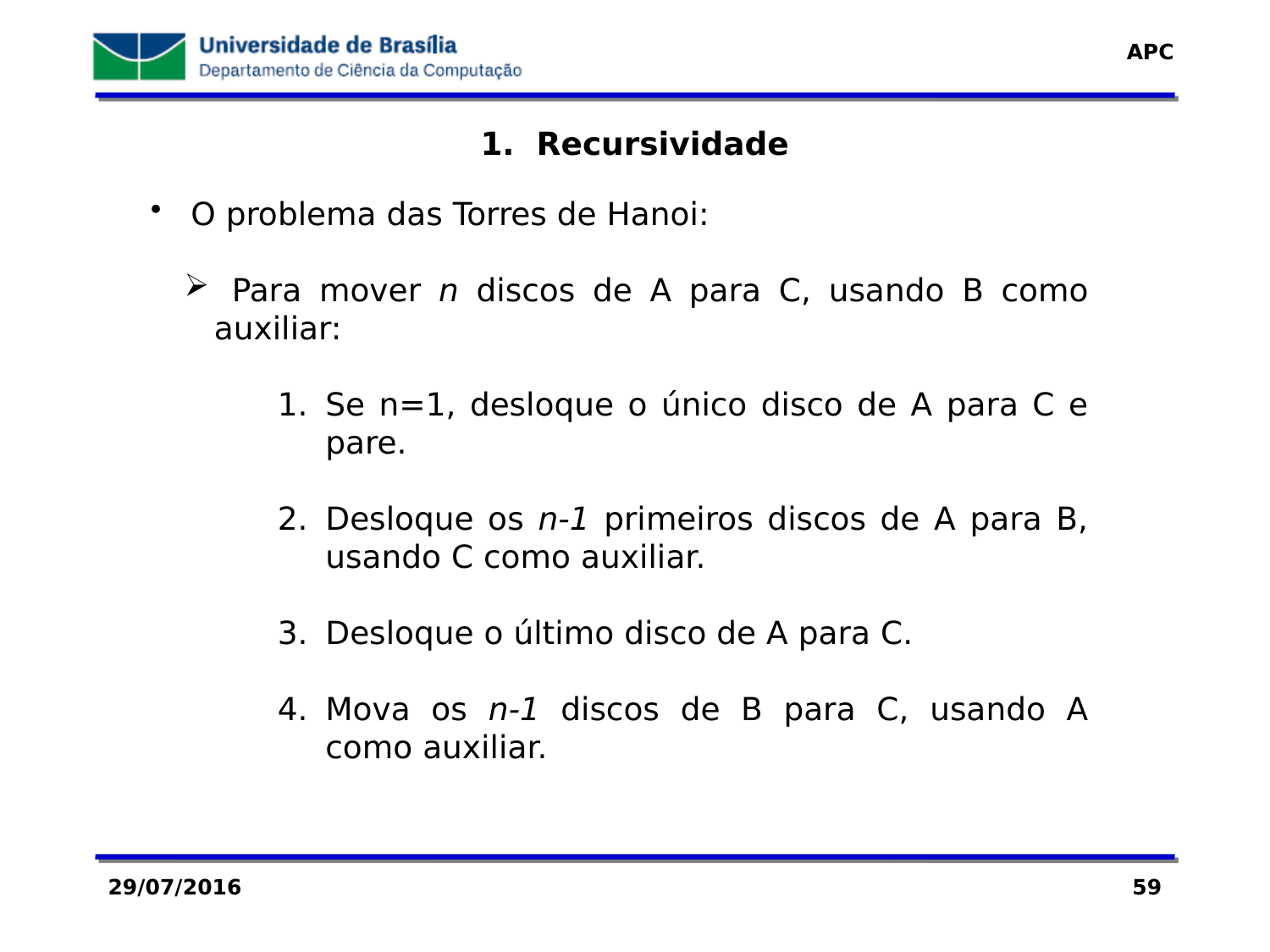

1.  Recursividade
 O problema das Torres de Hanoi:

 Para mover n discos de A para C, usando B como auxiliar:

Se n=1, desloque o único disco de A para C e pare.

Desloque os n-1 primeiros discos de A para B, usando C como auxiliar.

Desloque o último disco de A para C.

Mova os n-1 discos de B para C, usando A como auxiliar.
29/07/2016
59